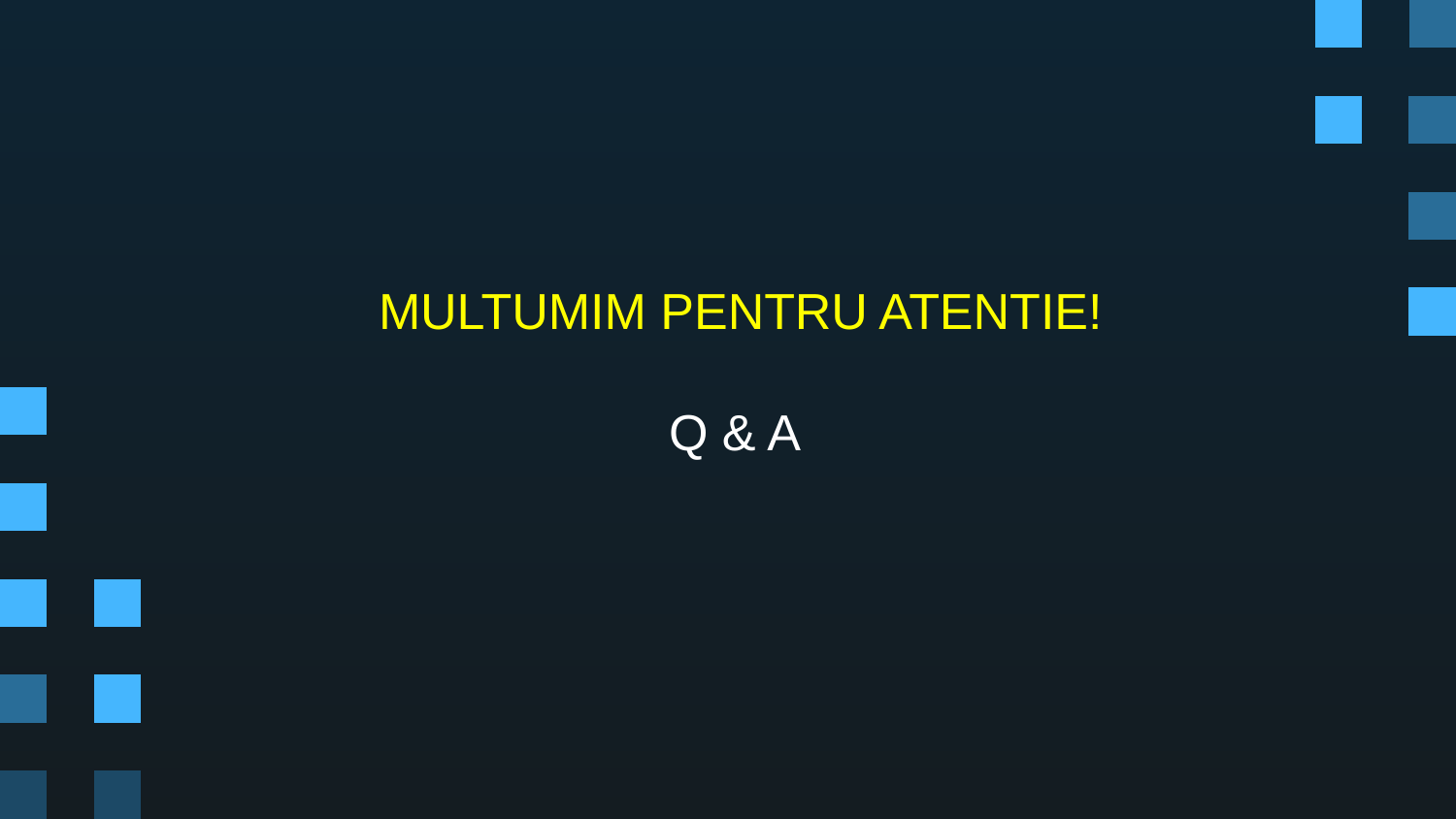

#
MULTUMIM PENTRU ATENTIE!

Q & A